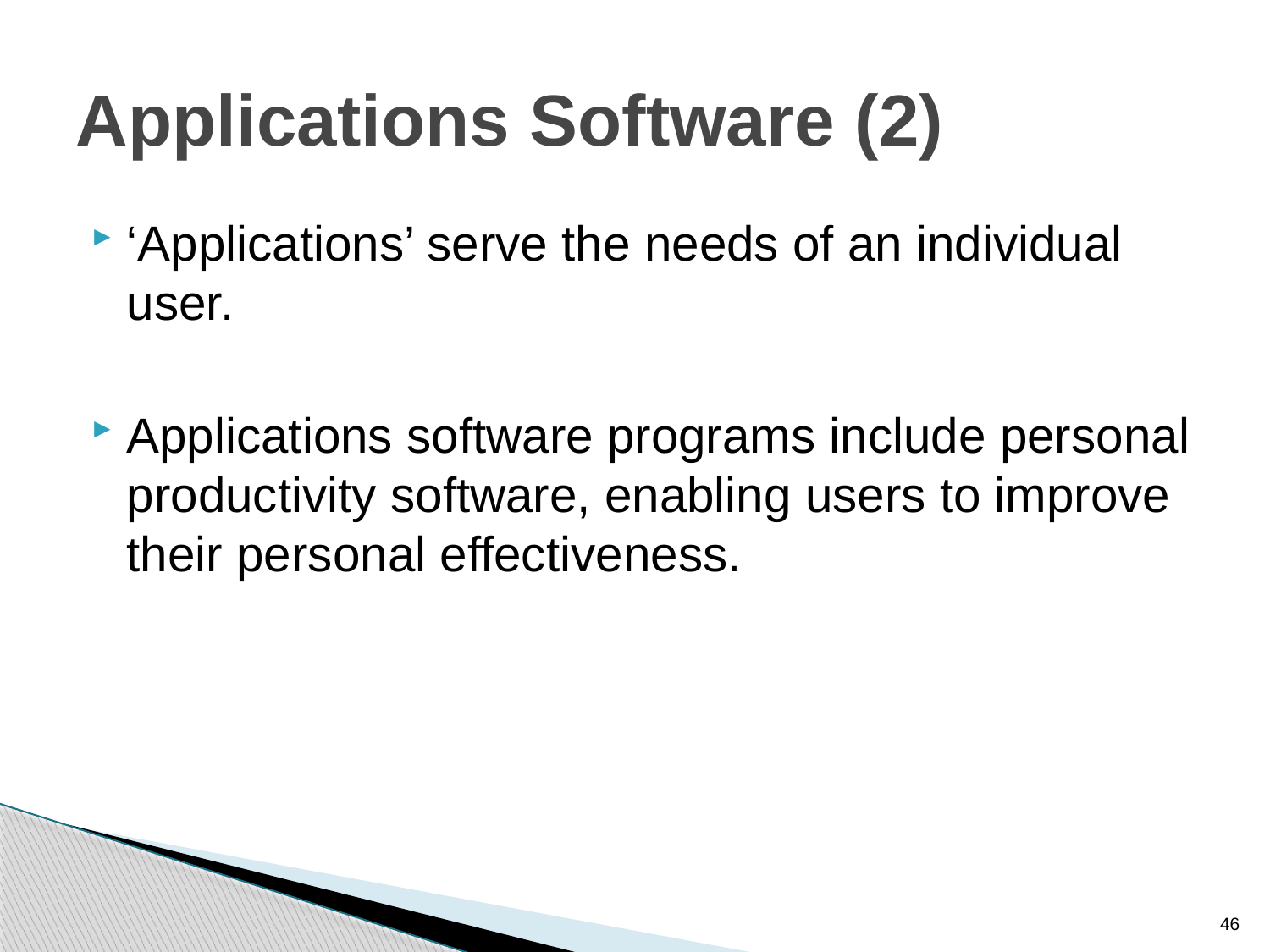

# Applications Software (2)
‘Applications’ serve the needs of an individual user.

Applications software programs include personal productivity software, enabling users to improve their personal effectiveness.

46